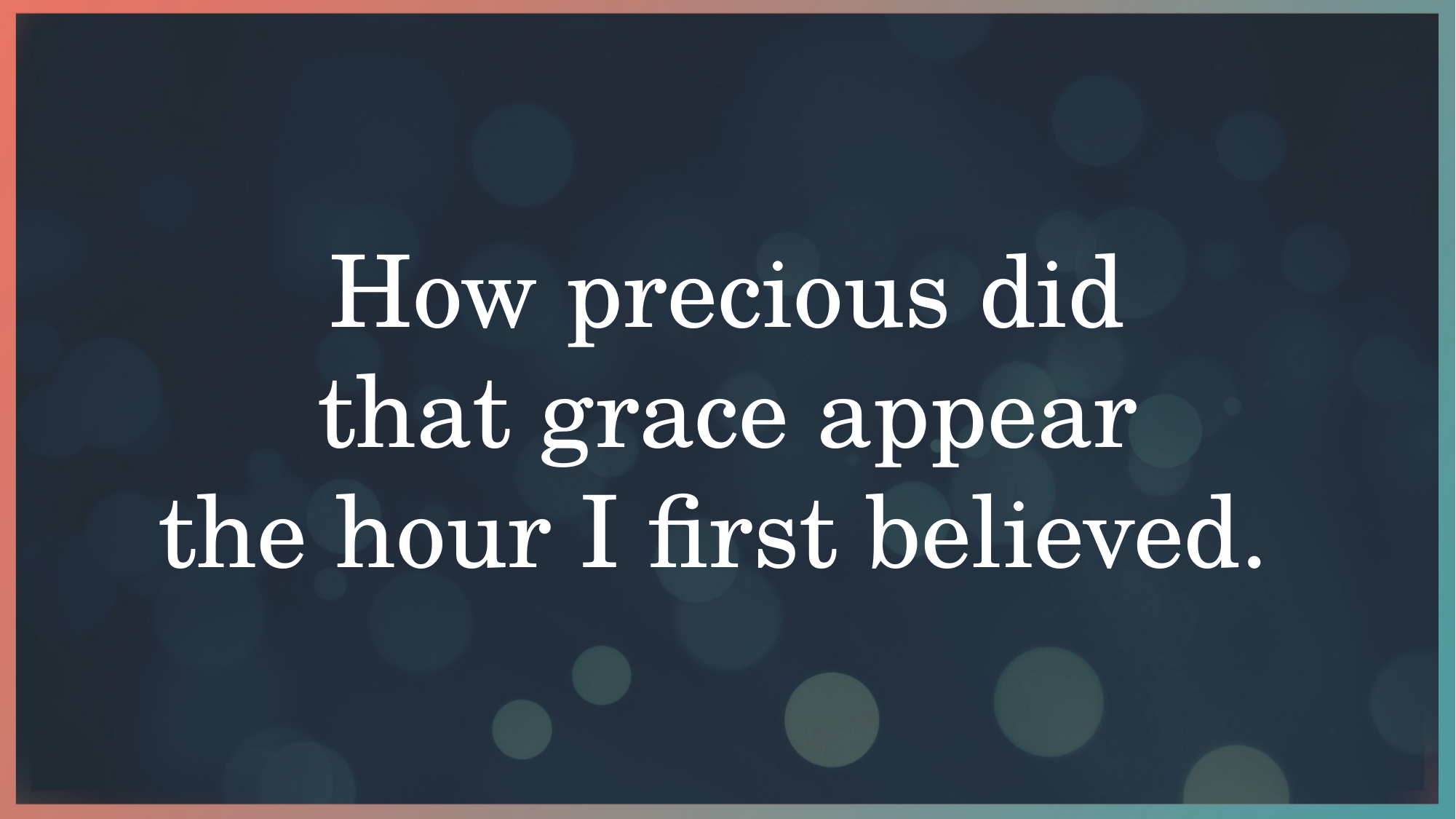

How precious did
 that grace appear
the hour I first believed.